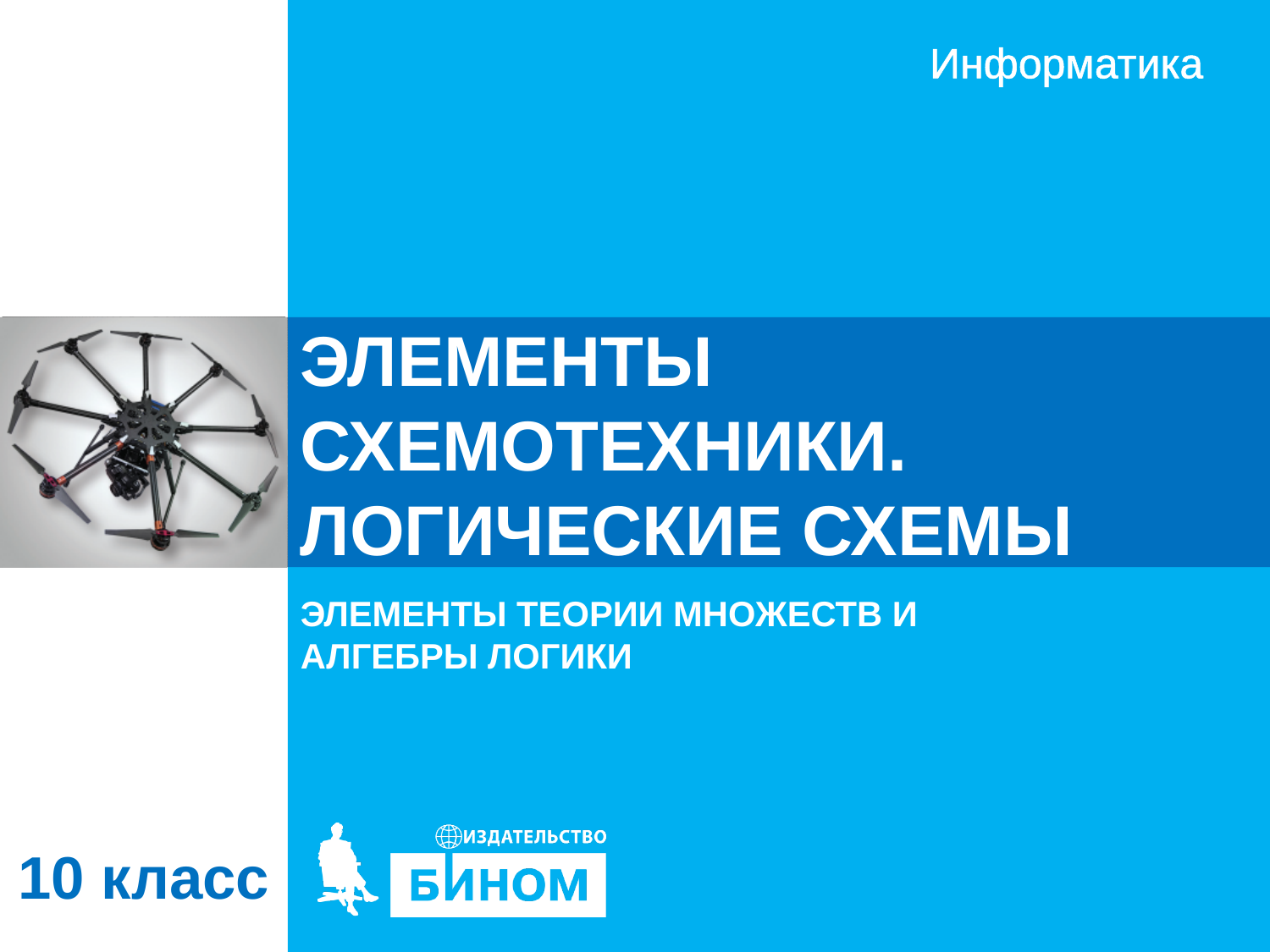

# ЭЛЕМЕНТЫ СХЕМОТЕХНИКИ. ЛОГИЧЕСКИЕ СХЕМЫ
ЭЛЕМЕНТЫ ТЕОРИИ МНОЖЕСТВ И
АЛГЕБРЫ ЛОГИКИ